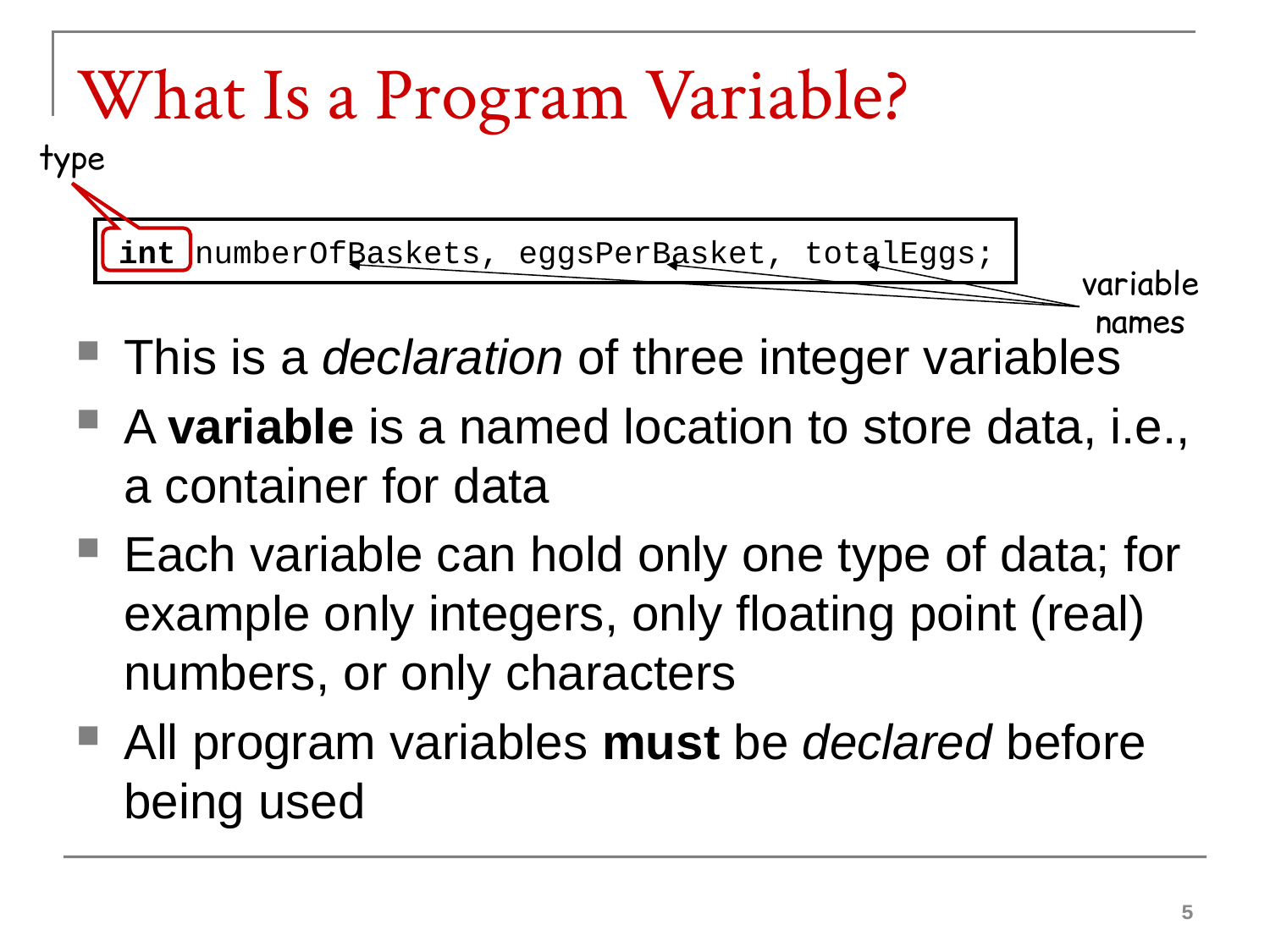

# What Is a Program Variable?
type

  int numberOfBaskets, eggsPerBasket, totalEggs;

This is a declaration of three integer variables
A variable is a named location to store data, i.e., a container for data
Each variable can hold only one type of data; for example only integers, only floating point (real) numbers, or only characters
All program variables must be declared before being used
variable
names

5